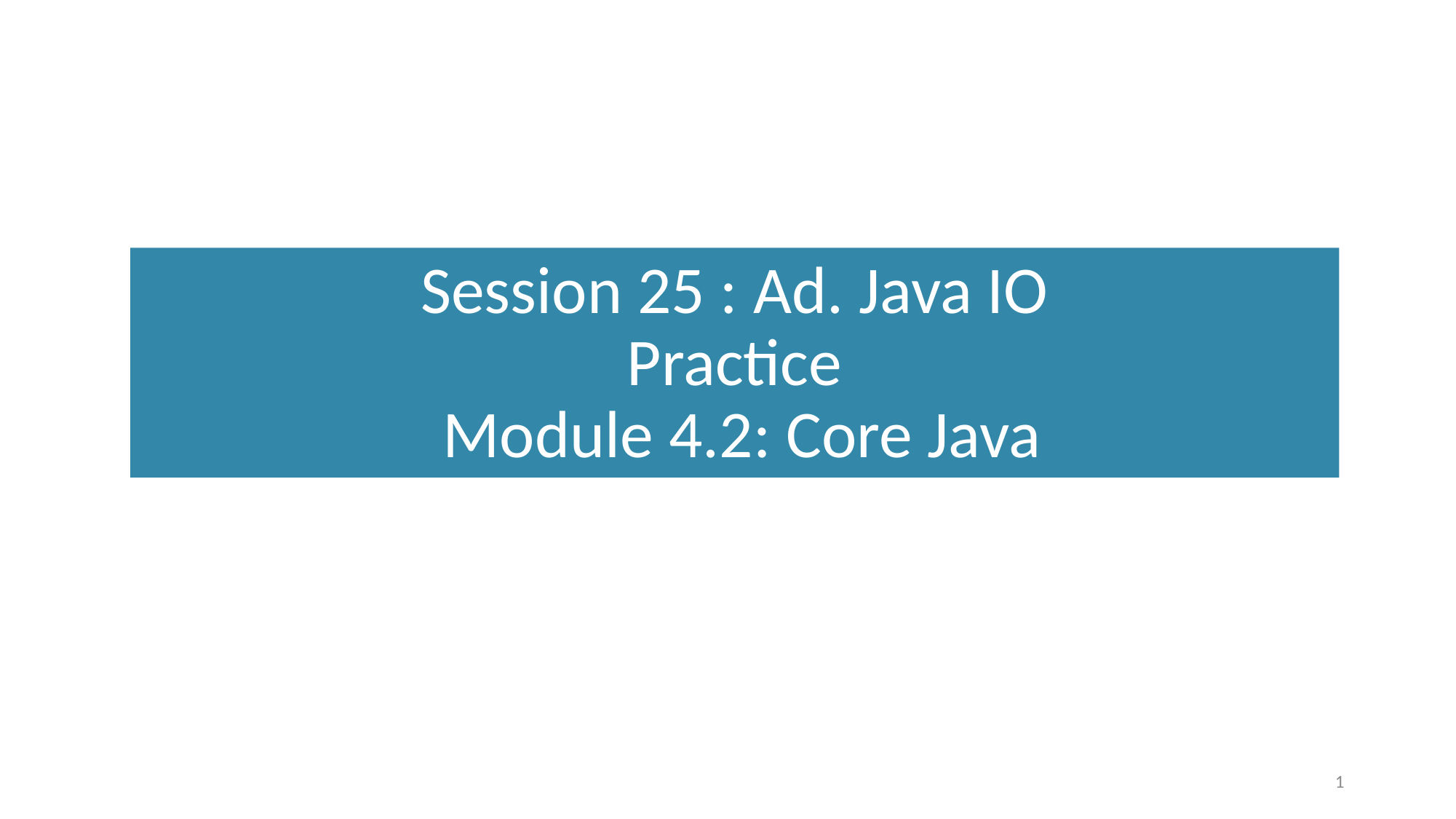

# Session 25 : Ad. Java IO Practice Module 4.2: Core Java
1